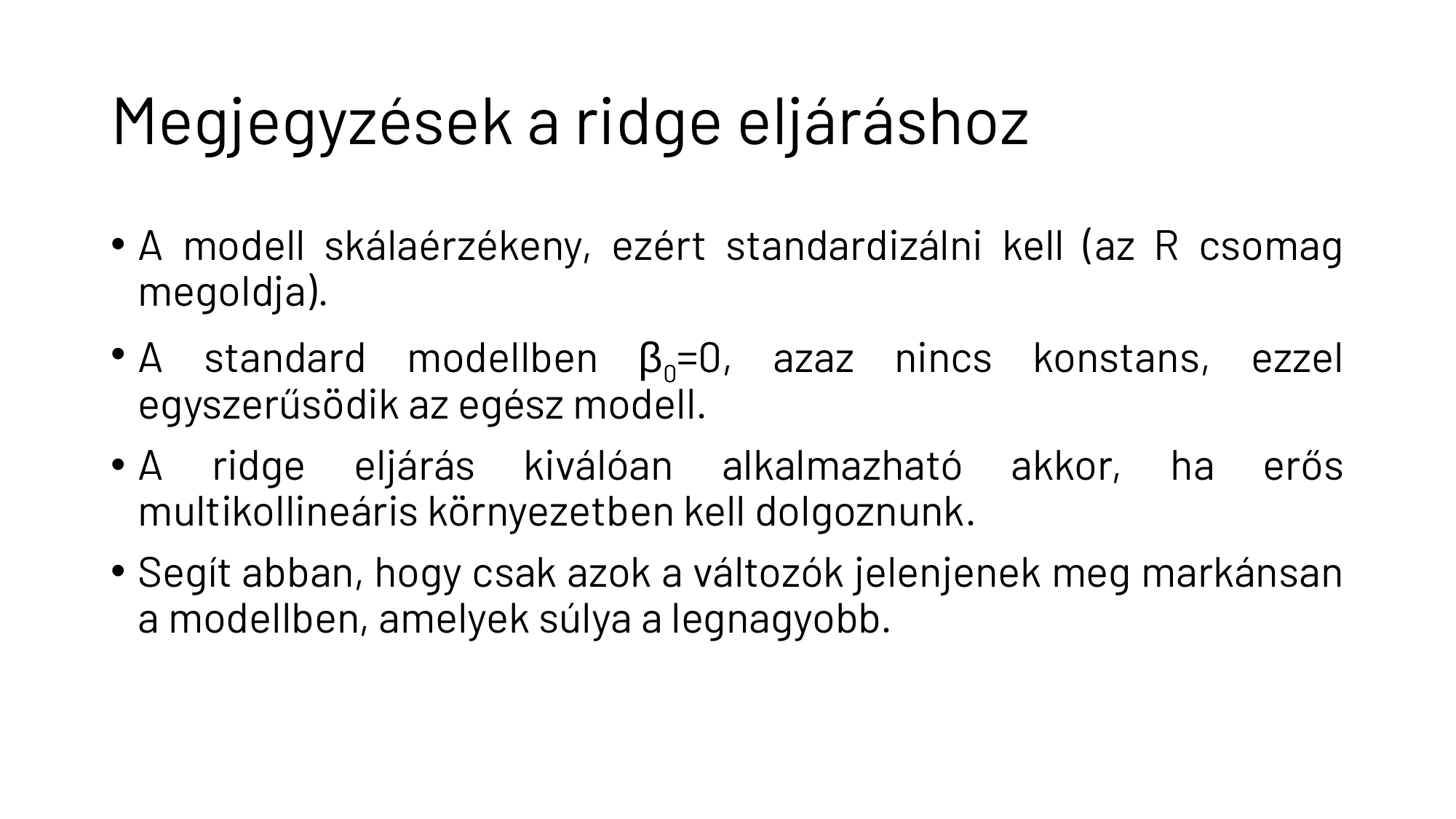

# Megjegyzések a ridge eljáráshoz
A modell skálaérzékeny, ezért standardizálni kell (az R csomag megoldja).
A standard modellben β0=0, azaz nincs konstans, ezzel egyszerűsödik az egész modell.
A ridge eljárás kiválóan alkalmazható akkor, ha erős multikollineáris környezetben kell dolgoznunk.
Segít abban, hogy csak azok a változók jelenjenek meg markánsan a modellben, amelyek súlya a legnagyobb.